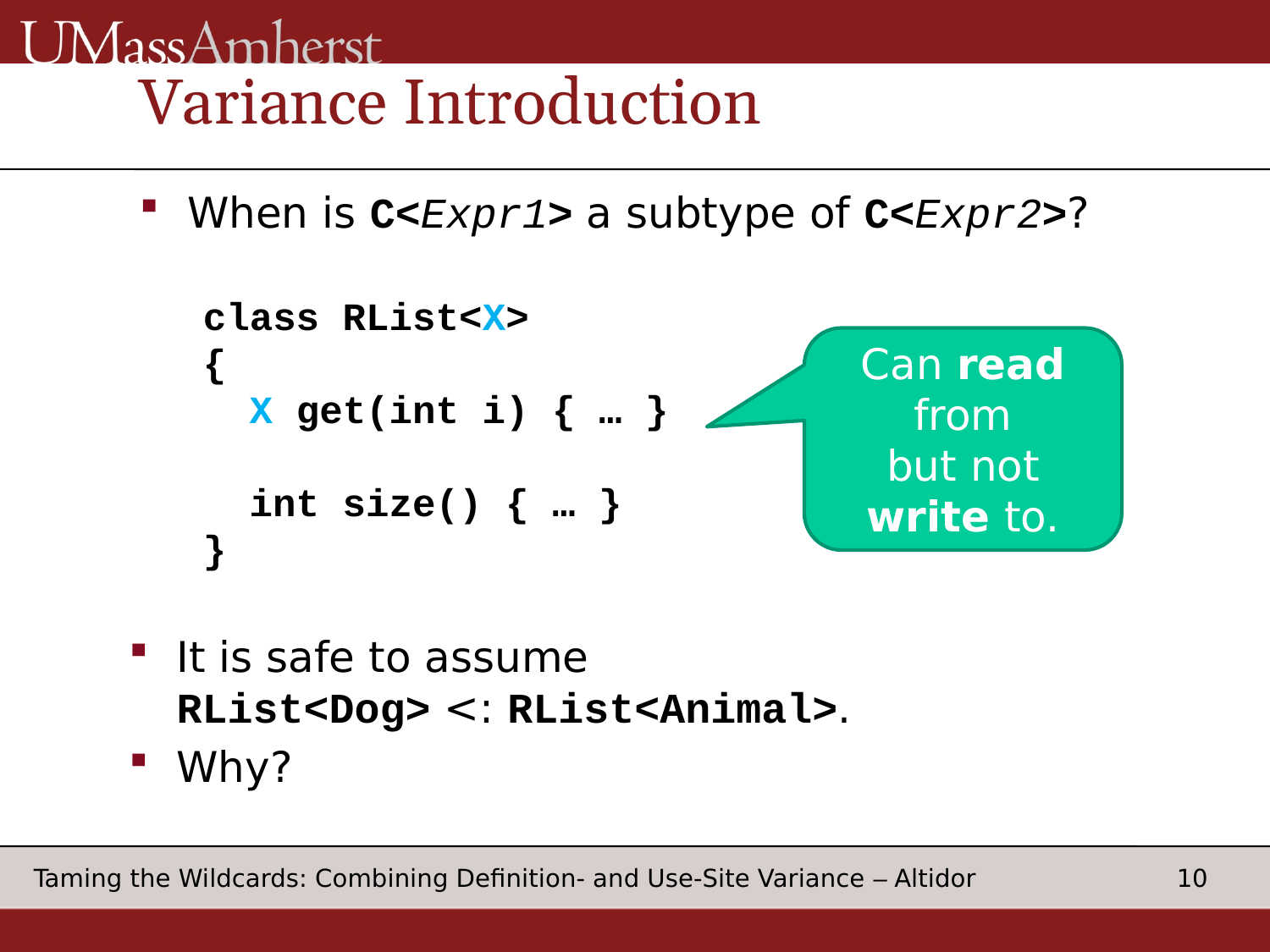

# Variance Introduction
When is C<Expr1> a subtype of C<Expr2>?
class RList<X>
{
  X get(int i) { … }

  int size() { … }
}
Can read from
but not write to.
It is safe to assume
RList<Dog> <: RList<Animal>.
Why?